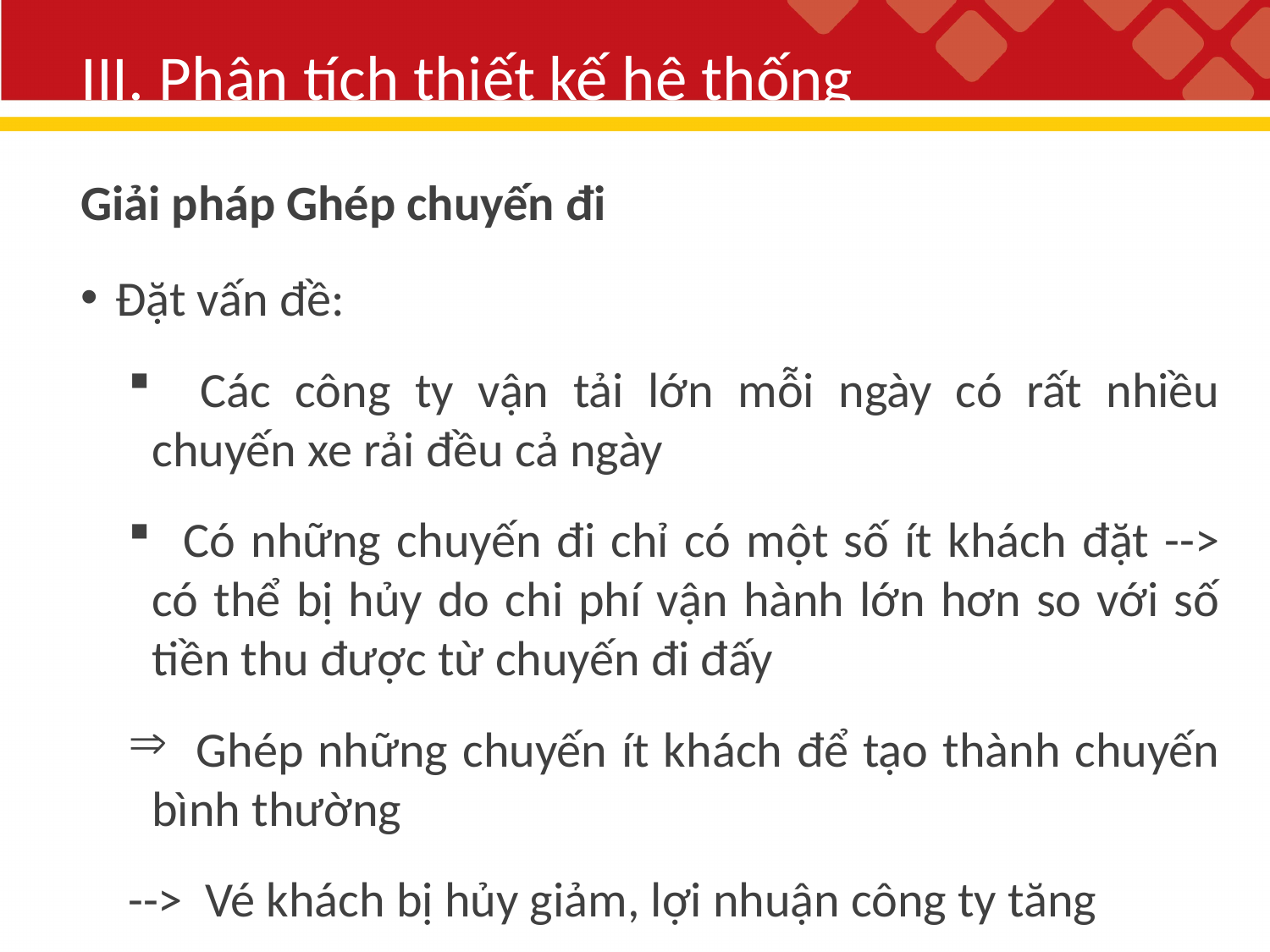

# III. Phân tích thiết kế hệ thống
Giải pháp Ghép chuyến đi
 Đặt vấn đề:
  Các công ty vận tải lớn mỗi ngày có rất nhiều chuyến xe rải đều cả ngày
  Có những chuyến đi chỉ có một số ít khách đặt --> có thể bị hủy do chi phí vận hành lớn hơn so với số tiền thu được từ chuyến đi đấy
  Ghép những chuyến ít khách để tạo thành chuyến bình thường
-->  Vé khách bị hủy giảm, lợi nhuận công ty tăng